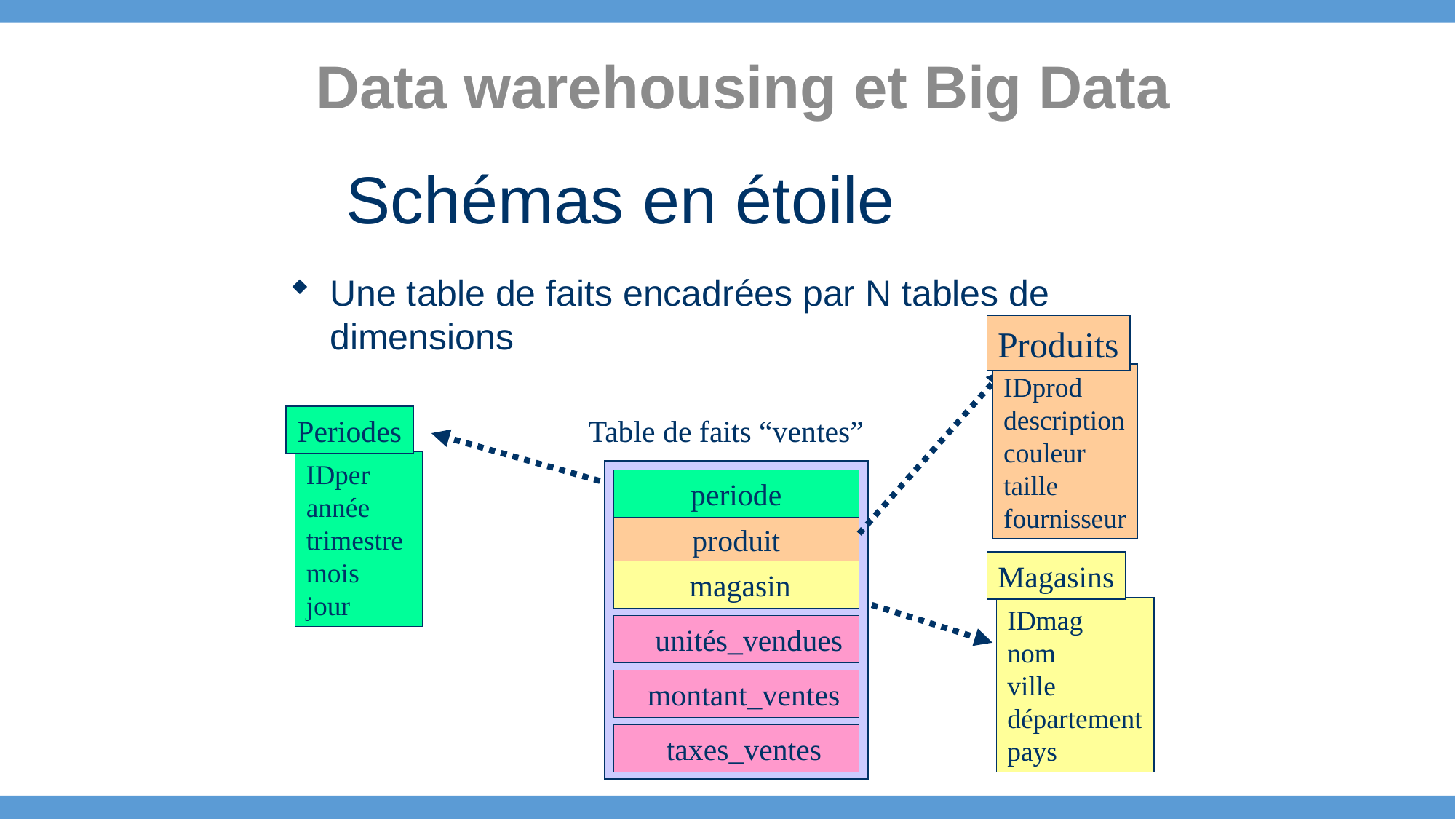

Data warehousing et Big Data
Schémas en étoile
Une table de faits encadrées par N tables de dimensions

Produits
IDprod
description
couleur
taille
fournisseur

Periodes
Table de faits “ventes”

IDper
année
trimestre
mois
jour

periode
produit
Magasins
 magasin
IDmag
nom
ville
département
pays

    unités_vendues
   montant_ventes
  taxes_ventes